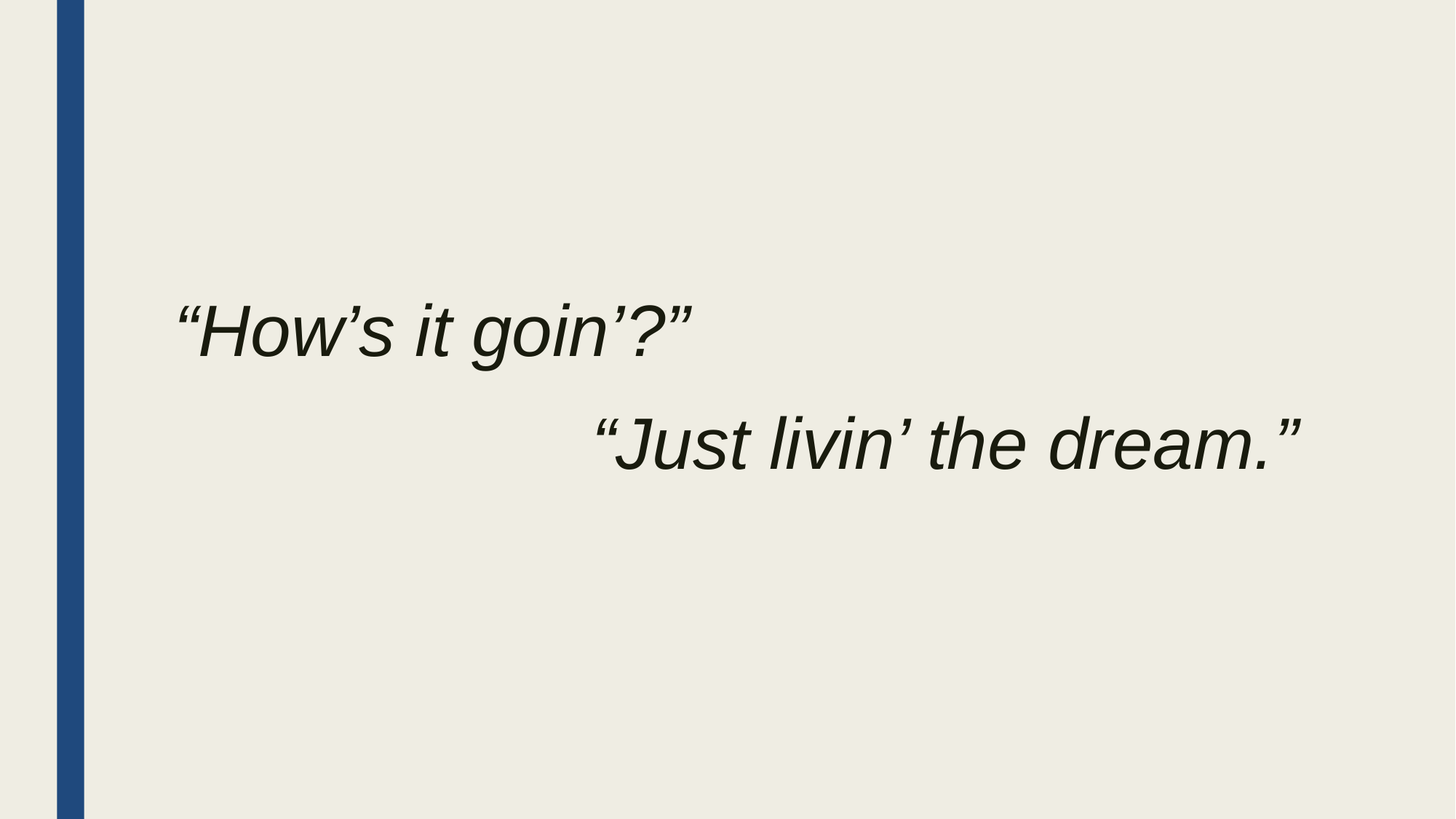

“How’s it goin’?”

“Just livin’ the dream.”